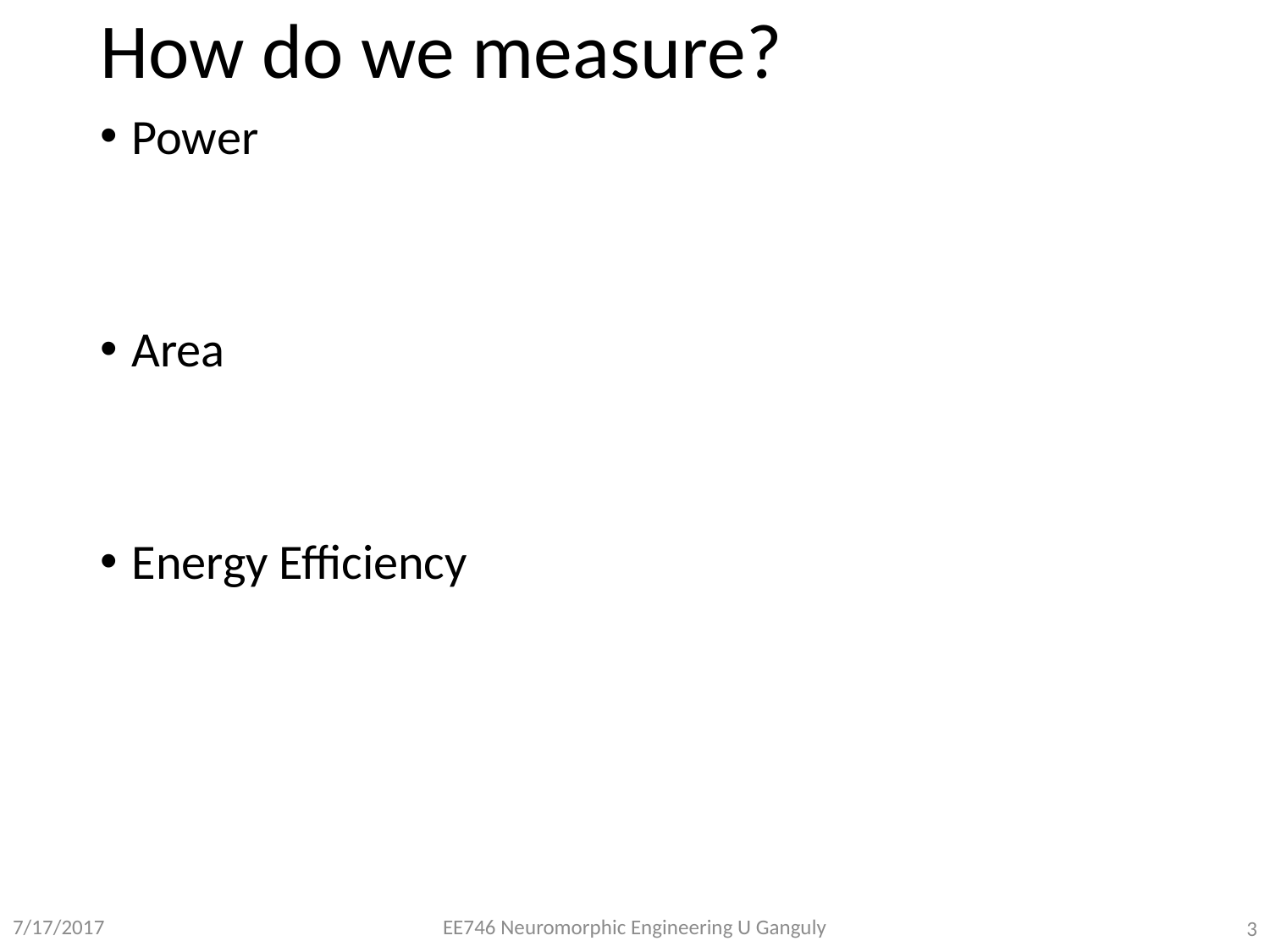

# How do we measure?
Power

Area

Energy Efficiency
EE746 Neuromorphic Engineering U Ganguly
7/17/2017
3